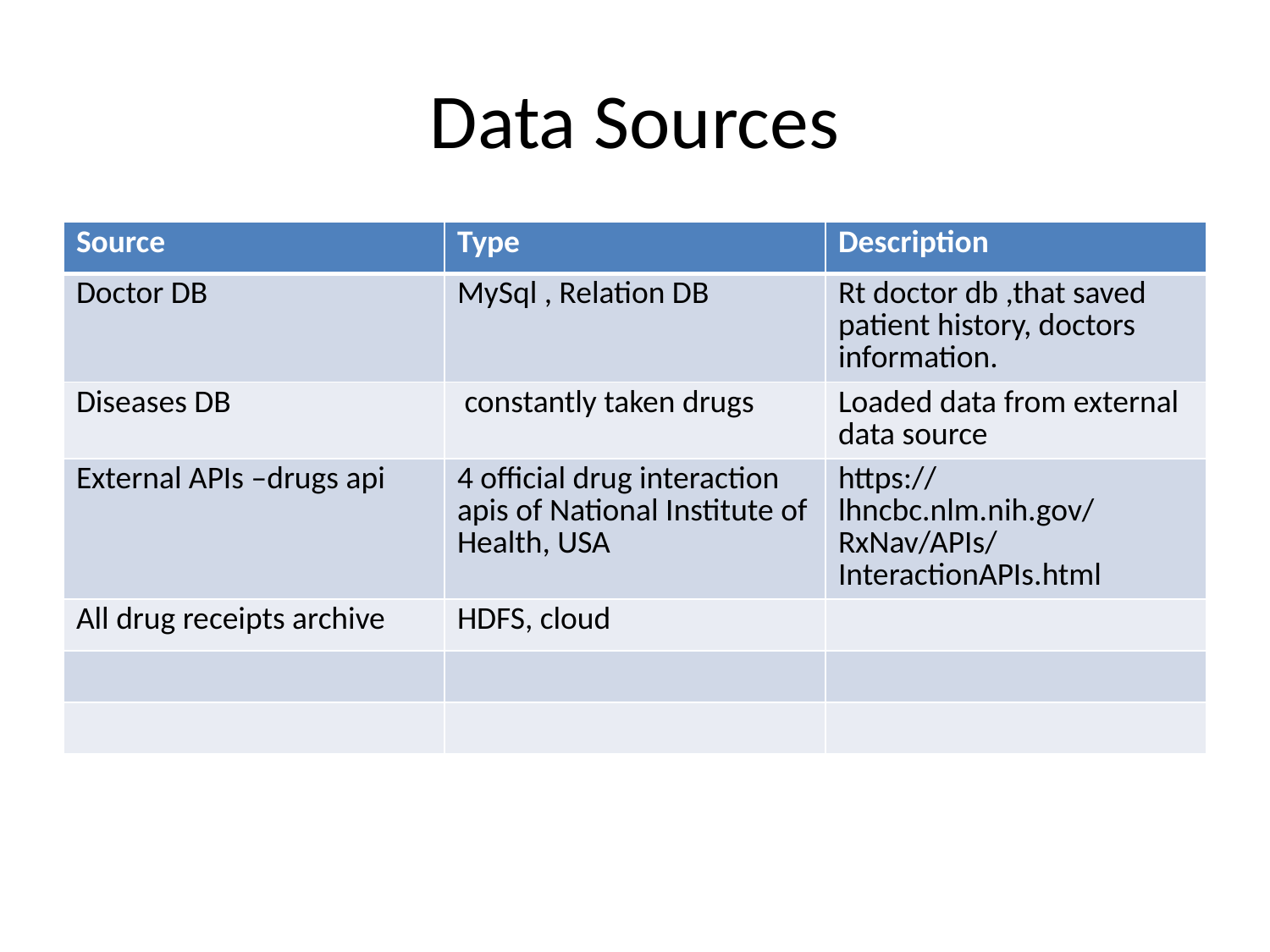

# Data Sources
| Source | Type | Description |
| --- | --- | --- |
| Doctor DB | MySql , Relation DB | Rt doctor db ,that saved patient history, doctors information. |
| Diseases DB | constantly taken drugs | Loaded data from external data source |
| External APIs –drugs api | 4 official drug interaction apis of National Institute of Health, USA | https://lhncbc.nlm.nih.gov/RxNav/APIs/InteractionAPIs.html |
| All drug receipts archive | HDFS, cloud |  |
|  |  |  |
|  |  |  |